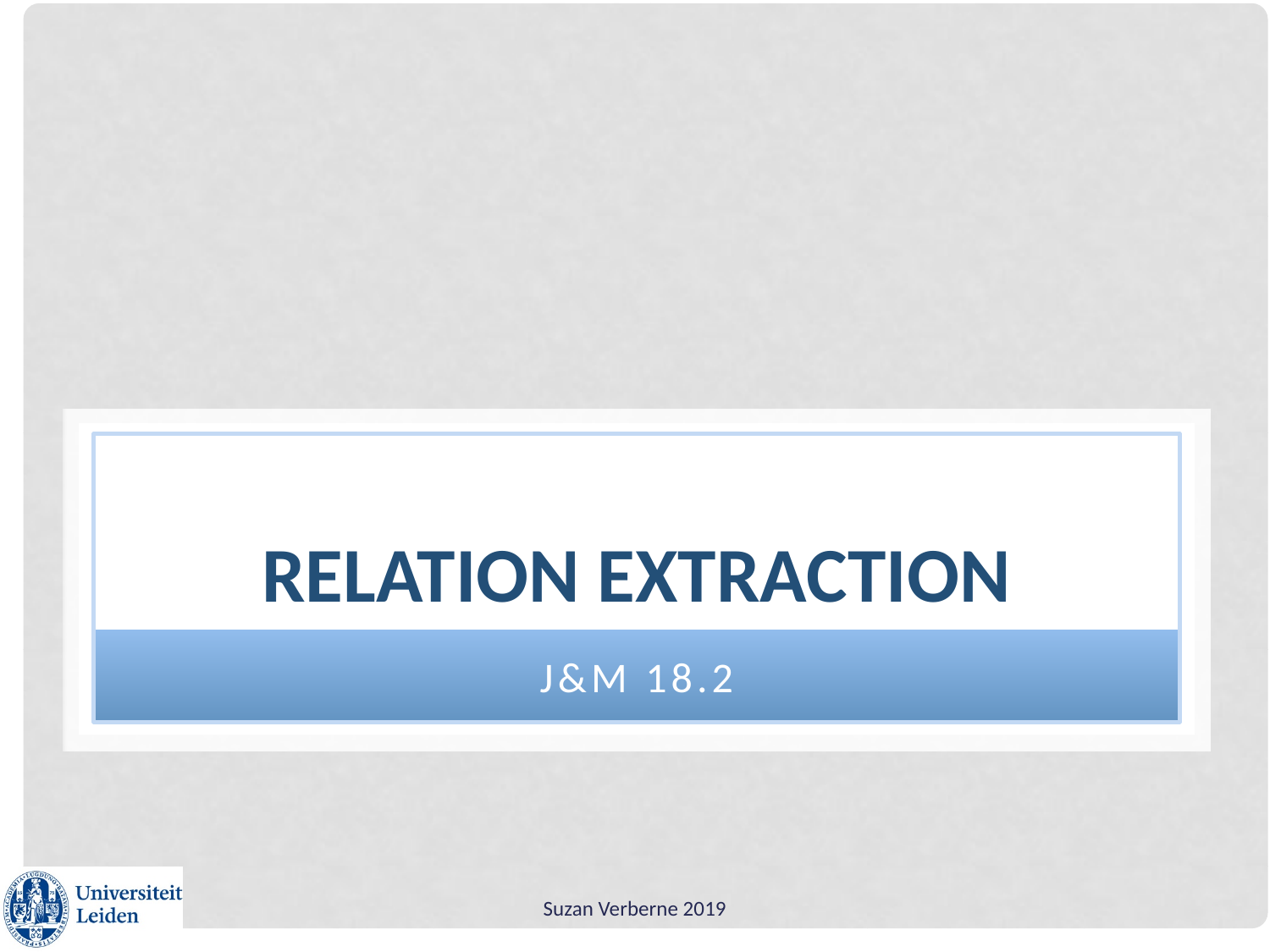

# Relation extraction
J&M 18.2
Suzan Verberne 2019